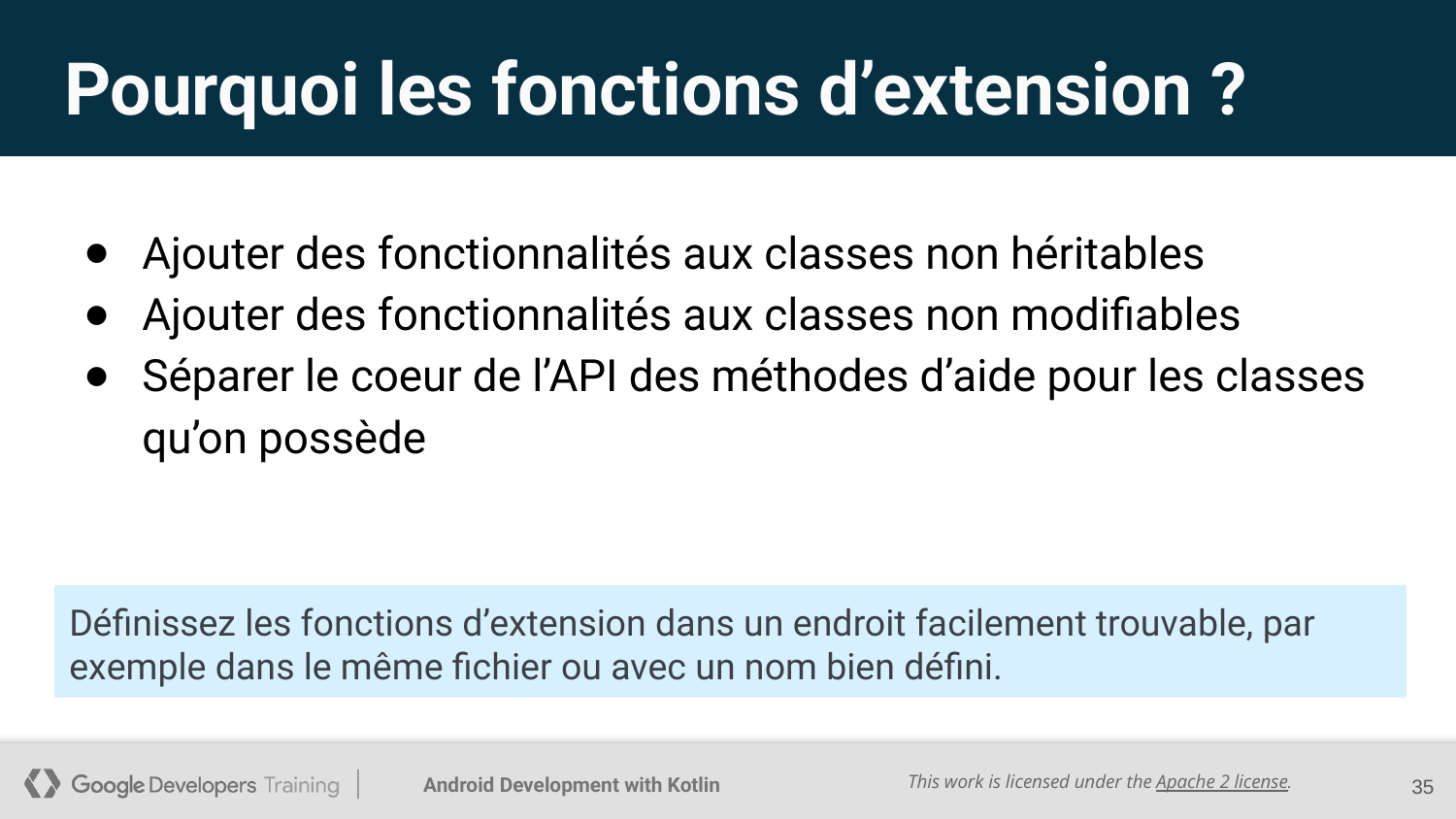

# Pourquoi les fonctions d’extension ?
Ajouter des fonctionnalités aux classes non héritables
Ajouter des fonctionnalités aux classes non modifiables
Séparer le coeur de l’API des méthodes d’aide pour les classes qu’on possède
Définissez les fonctions d’extension dans un endroit facilement trouvable, par exemple dans le même fichier ou avec un nom bien défini.
35